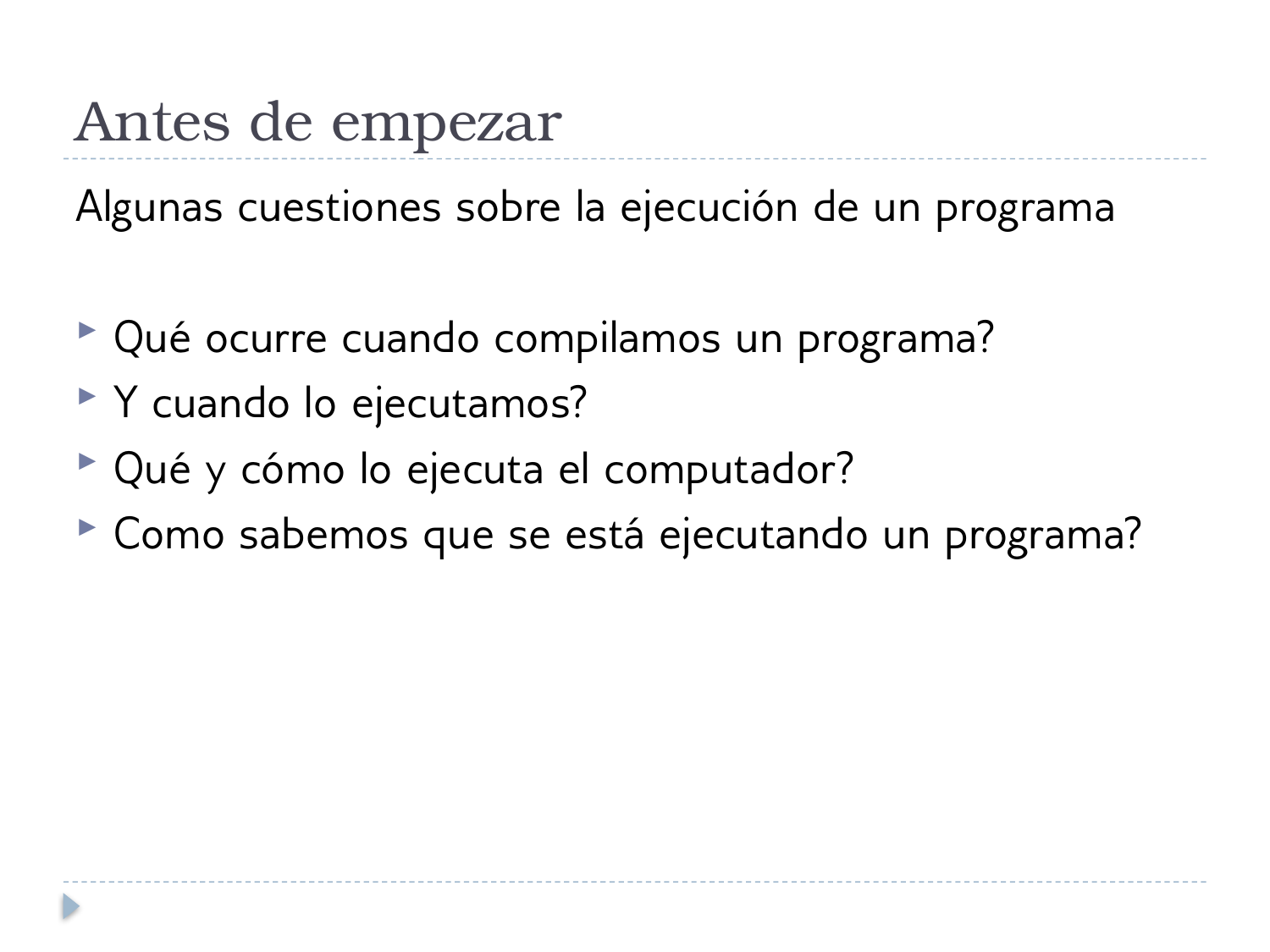

Antes de empezar
Algunas cuestiones sobre la ejecución de un programa

Qué ocurre cuando compilamos un programa?
Y cuando lo ejecutamos?
Qué y cómo lo ejecuta el computador?
Como sabemos que se está ejecutando un programa?